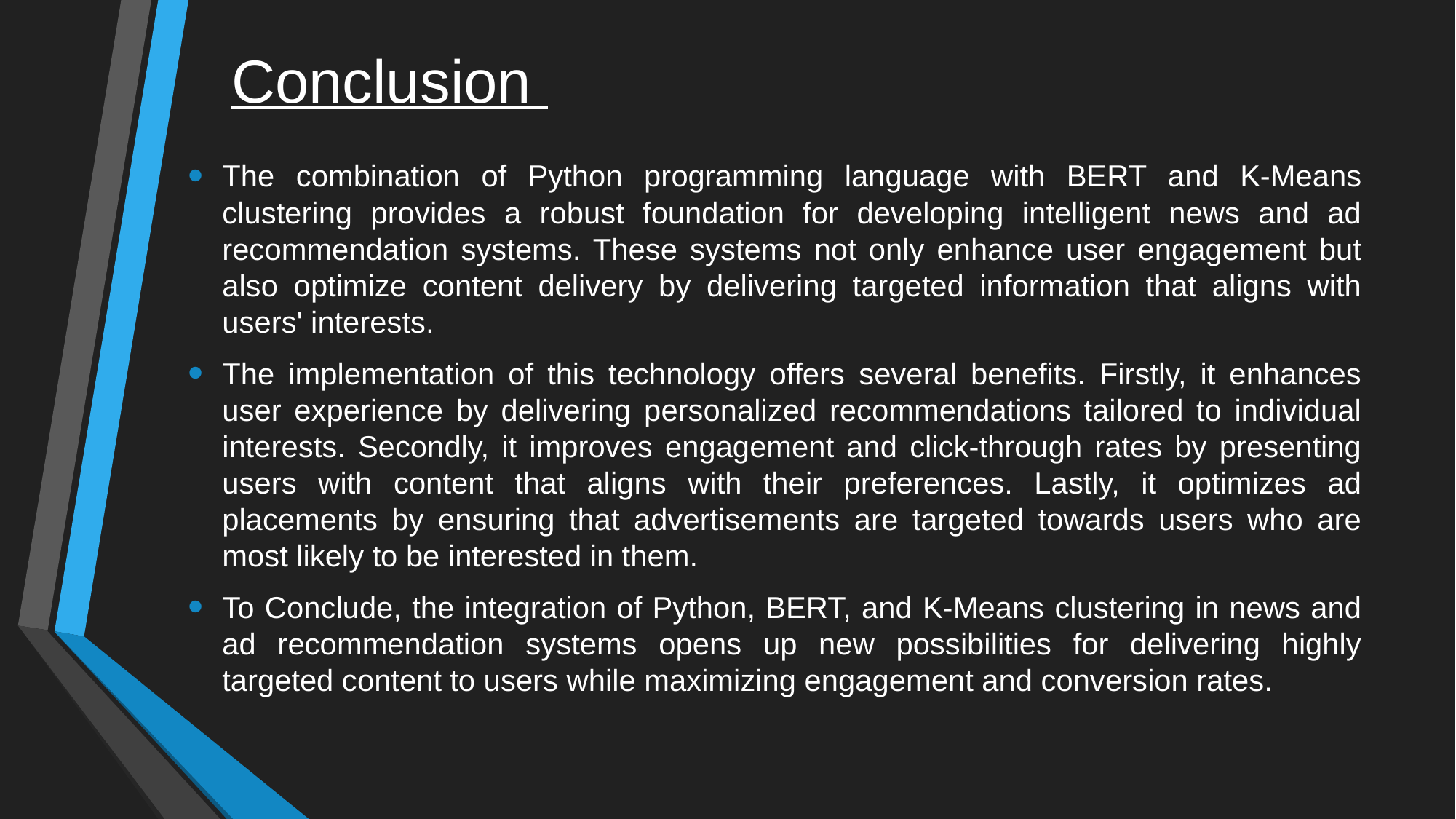

# Conclusion
The combination of Python programming language with BERT and K-Means clustering provides a robust foundation for developing intelligent news and ad recommendation systems. These systems not only enhance user engagement but also optimize content delivery by delivering targeted information that aligns with users' interests.
The implementation of this technology offers several benefits. Firstly, it enhances user experience by delivering personalized recommendations tailored to individual interests. Secondly, it improves engagement and click-through rates by presenting users with content that aligns with their preferences. Lastly, it optimizes ad placements by ensuring that advertisements are targeted towards users who are most likely to be interested in them.
To Conclude, the integration of Python, BERT, and K-Means clustering in news and ad recommendation systems opens up new possibilities for delivering highly targeted content to users while maximizing engagement and conversion rates.